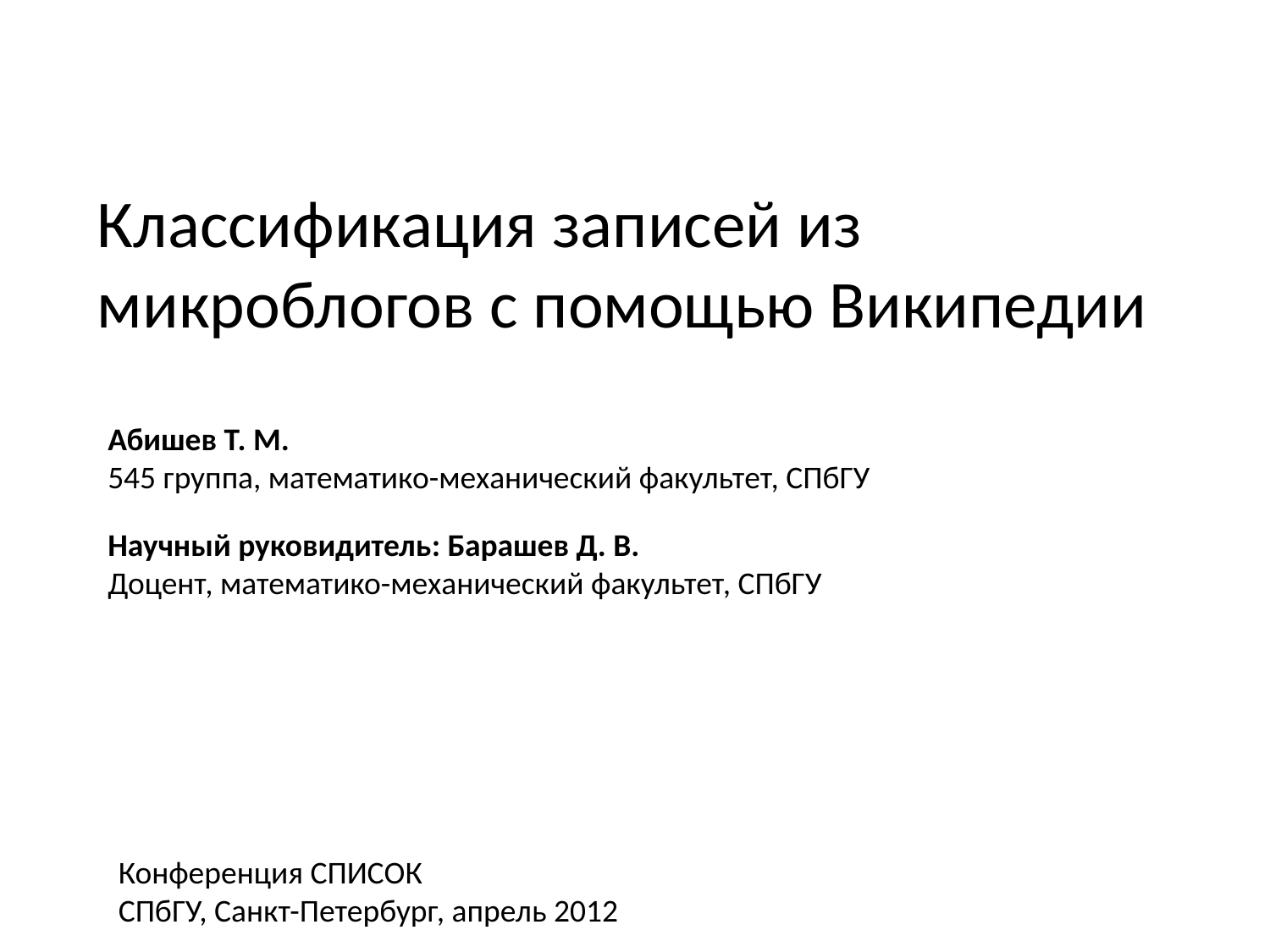

# Классификация записей из микроблогов с помощью Википедии
Абишев Т. М.
545 группа, математико-механический факультет, СПбГУ
Научный руковидитель: Барашев Д. В.
Доцент, математико-механический факультет, СПбГУ
Конференция СПИСОК
СПбГУ, Санкт-Петербург, апрель 2012